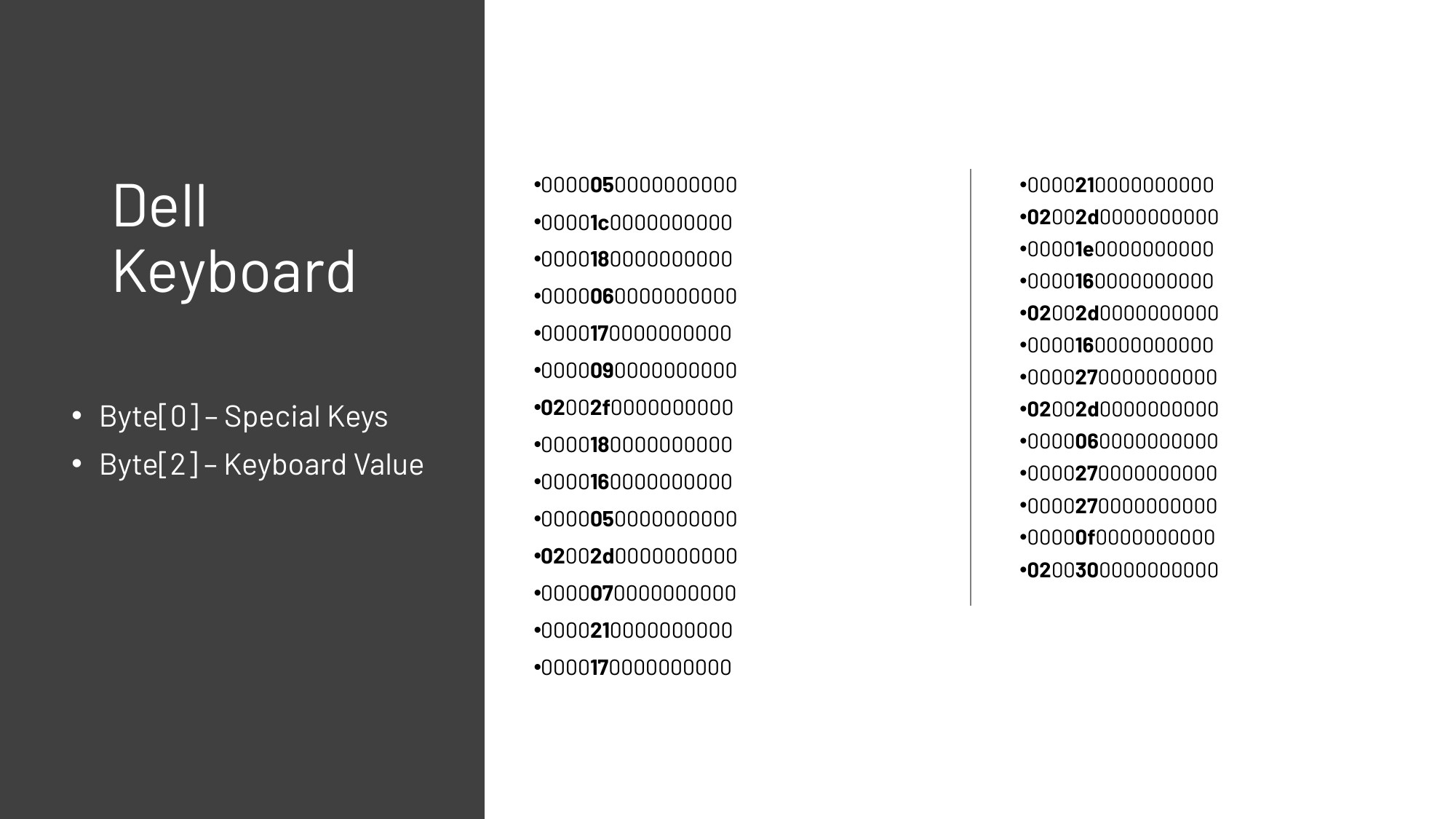

# Dell Keyboard
0000050000000000
00001c0000000000
0000180000000000
0000060000000000
0000170000000000
0000090000000000
02002f0000000000
0000180000000000
0000160000000000
0000050000000000
02002d0000000000
0000070000000000
0000210000000000
0000170000000000
0000210000000000
02002d0000000000
00001e0000000000
0000160000000000
02002d0000000000
0000160000000000
0000270000000000
02002d0000000000
0000060000000000
0000270000000000
0000270000000000
00000f0000000000
0200300000000000

Byte[0] – Special Keys
Byte[2] – Keyboard Value